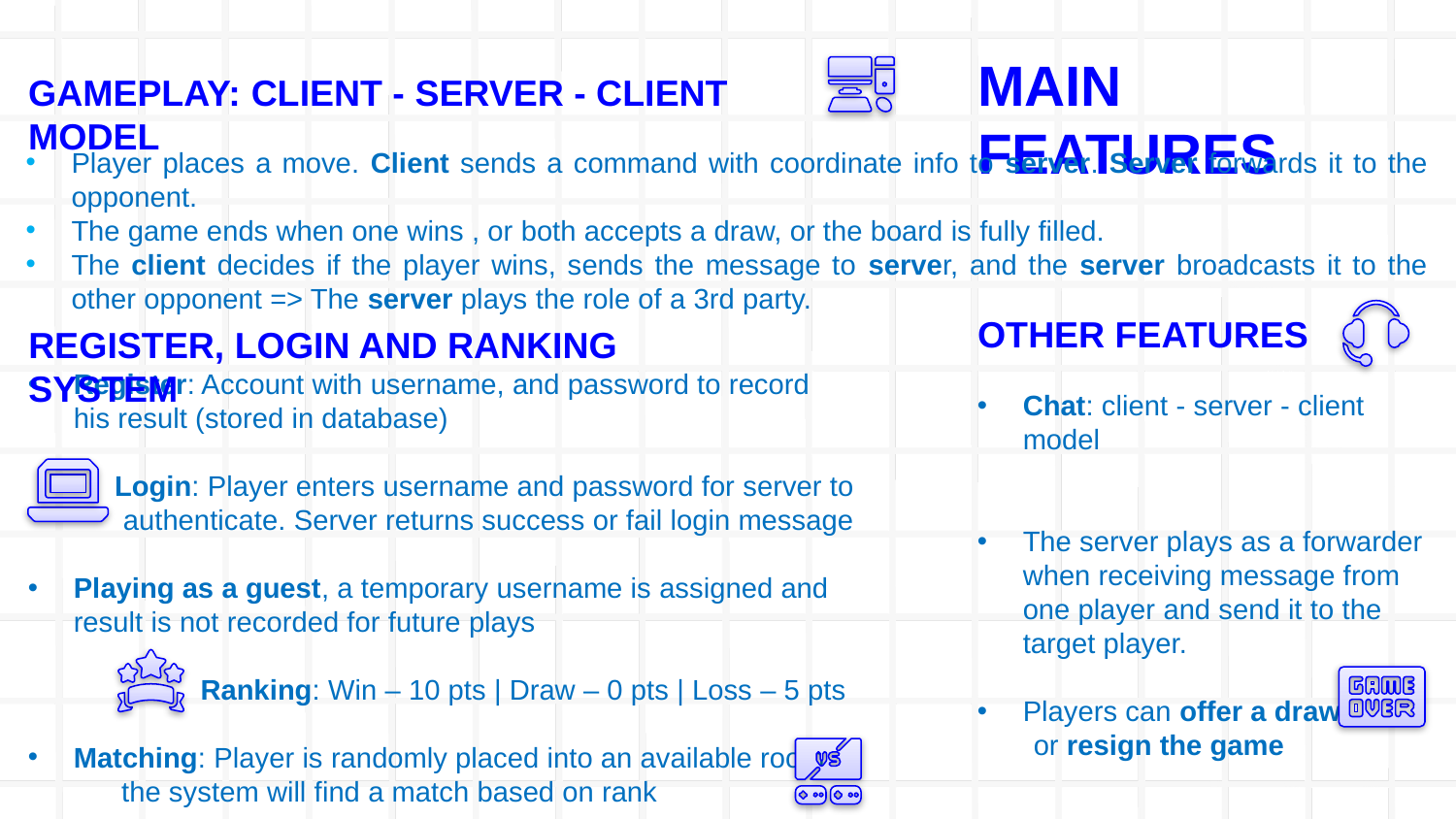

# MAIN FEATURES
GAMEPLAY: CLIENT - SERVER - CLIENT MODEL

Player places a move. Client sends a command with coordinate info to server. Server forwards it to the opponent.
The game ends when one wins , or both accepts a draw, or the board is fully filled.
The client decides if the player wins, sends the message to server, and the server broadcasts it to the other opponent => The server plays the role of a 3rd party.

OTHER FEATURES

REGISTER, LOGIN AND RANKING SYSTEM

Register: Account with username, and password to record his result (stored in database)

Login: Player enters username and password for server to authenticate. Server returns success or fail login message

Playing as a guest, a temporary username is assigned and result is not recorded for future plays

Ranking: Win – 10 pts | Draw – 0 pts | Loss – 5 pts

Matching: Player is randomly placed into an available room,         the system will find a match based on rank

Chat: client - server - client model

The server plays as a forwarder when receiving message from one player and send it to the target player.

Players can offer a draw
       or resign the game